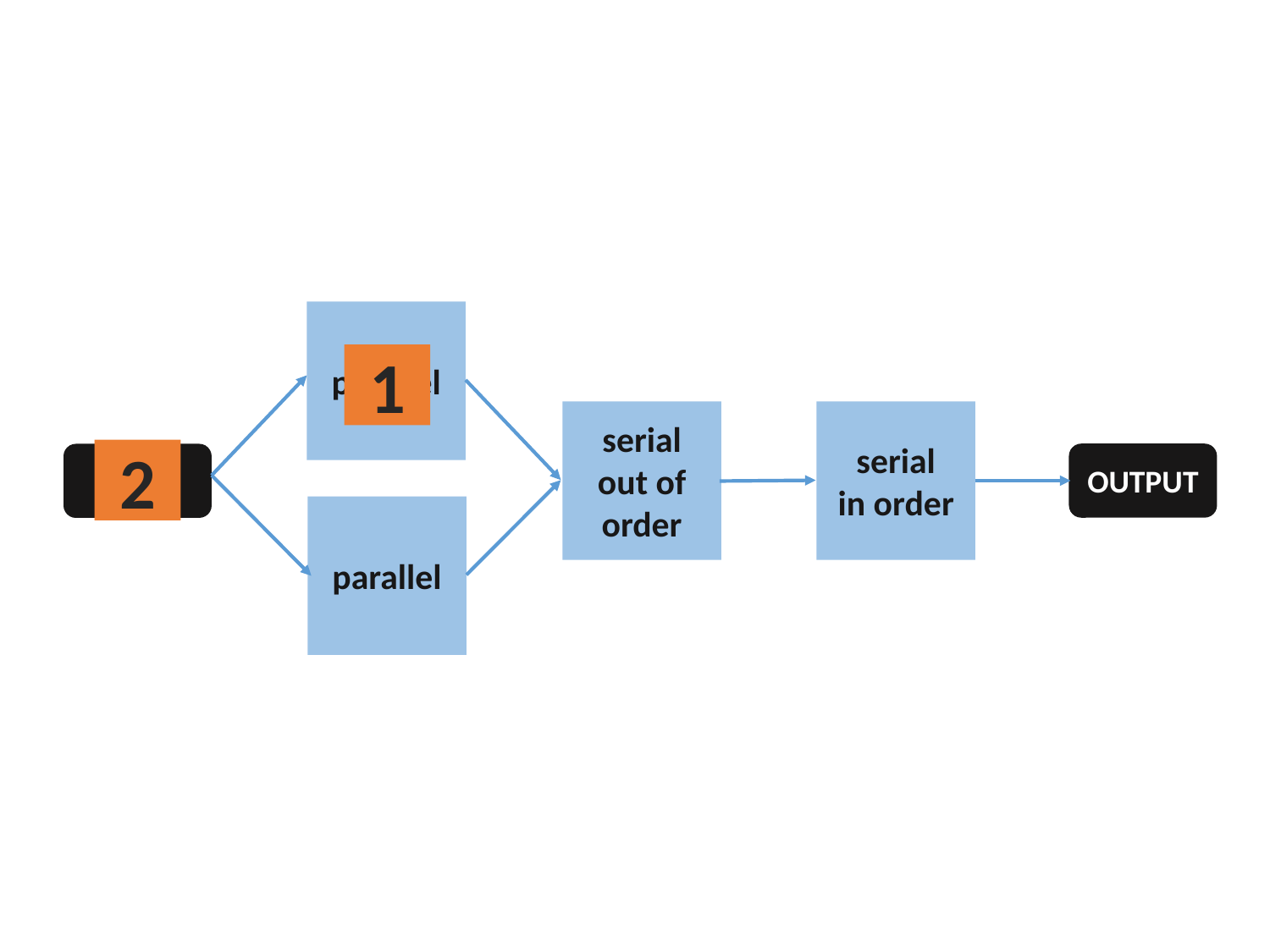

parallel
1
serial
out of
order
serial
in order
2
OUTPUT
INPUT
parallel